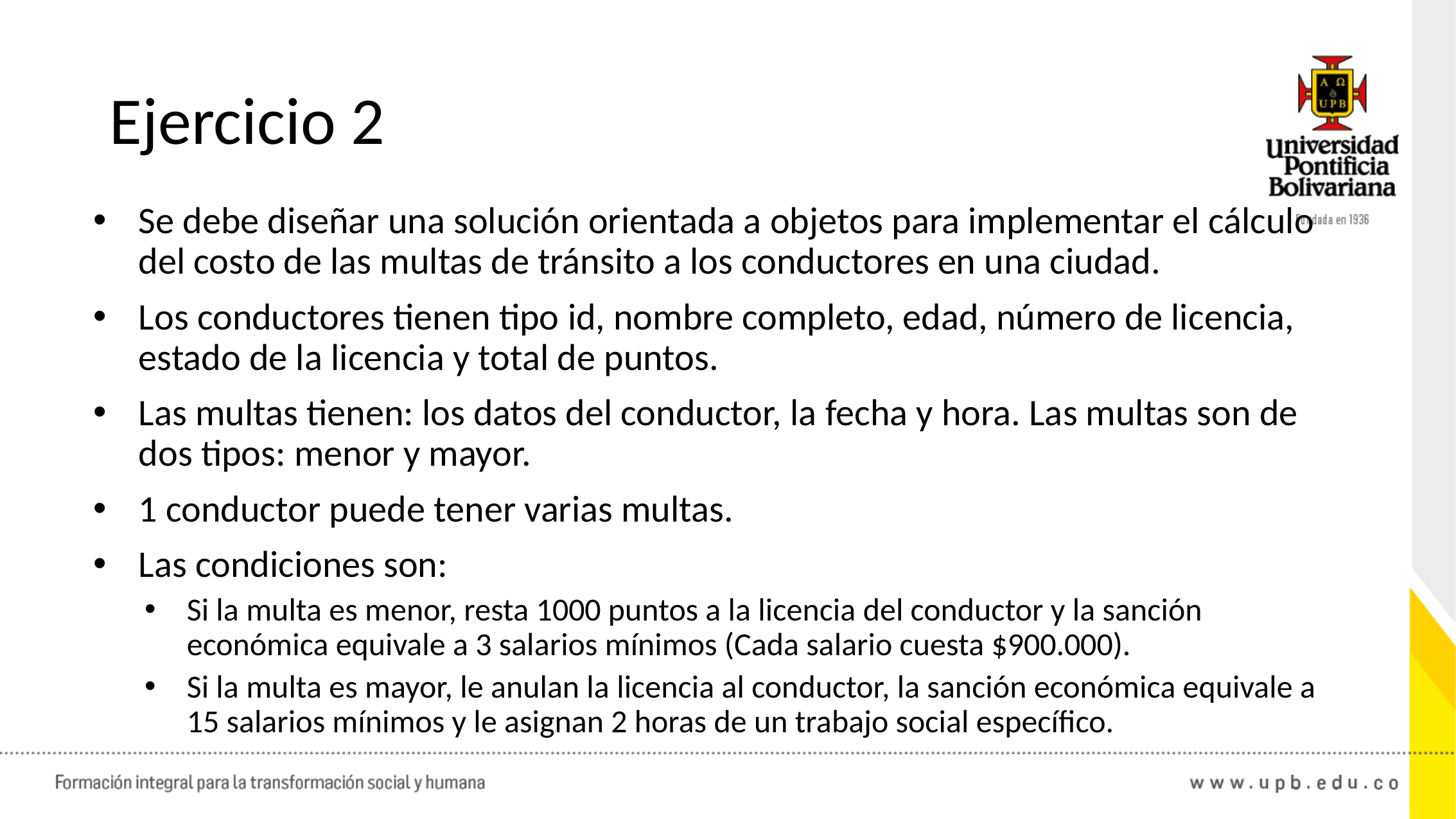

# Ejercicio 2
Se debe diseñar una solución orientada a objetos para implementar el cálculo del costo de las multas de tránsito a los conductores en una ciudad.
Los conductores tienen tipo id, nombre completo, edad, número de licencia, estado de la licencia y total de puntos.
Las multas tienen: los datos del conductor, la fecha y hora. Las multas son de dos tipos: menor y mayor.
1 conductor puede tener varias multas.
Las condiciones son:
Si la multa es menor, resta 1000 puntos a la licencia del conductor y la sanción económica equivale a 3 salarios mínimos (Cada salario cuesta $900.000).
Si la multa es mayor, le anulan la licencia al conductor, la sanción económica equivale a 15 salarios mínimos y le asignan 2 horas de un trabajo social específico.